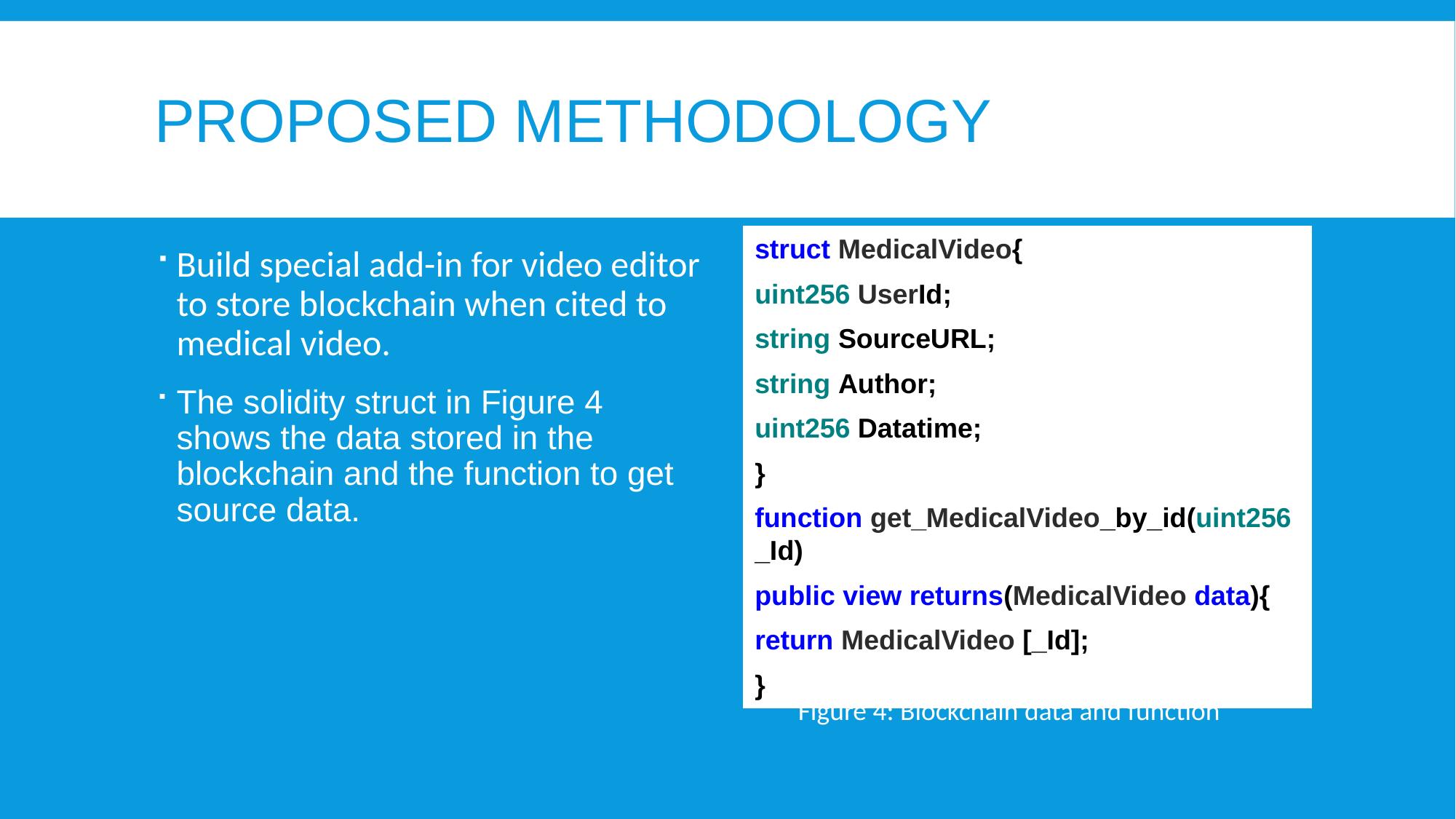

# Proposed Methodology
| struct MedicalVideo{ uint256 UserId; string SourceURL; string Author; uint256 Datatime; } function get\_MedicalVideo\_by\_id(uint256 \_Id) public view returns(MedicalVideo data){ return MedicalVideo [\_Id]; } |
| --- |
Build special add-in for video editor to store blockchain when cited to medical video.
The solidity struct in Figure 4 shows the data stored in the blockchain and the function to get source data.
Figure 4: Blockchain data and function